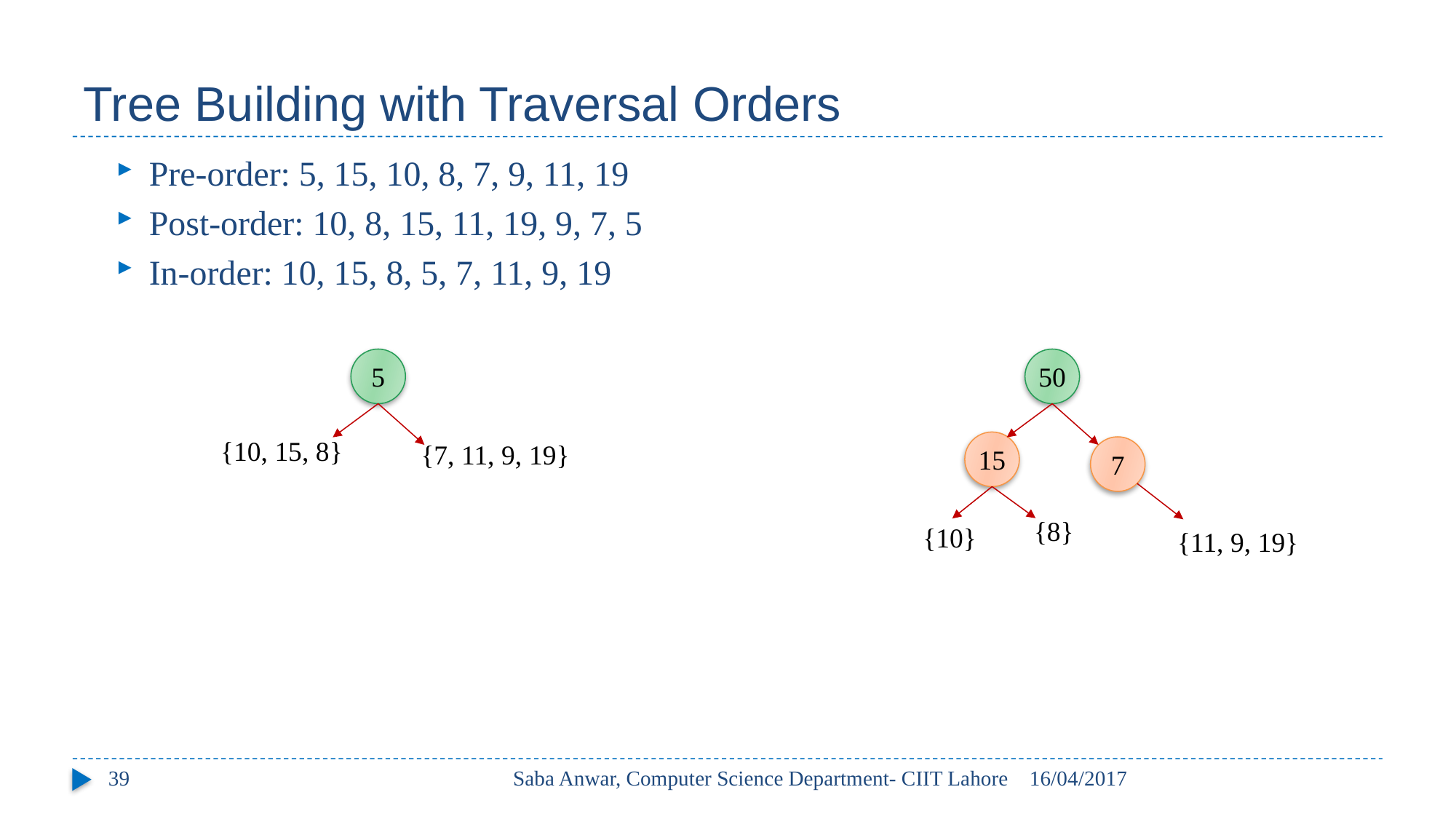

# Tree Building with Traversal Orders
Pre-order: 5, 15, 10, 8, 7, 9, 11, 19
Post-order: 10, 8, 15, 11, 19, 9, 7, 5
In-order: 10, 15, 8, 5, 7, 11, 9, 19

50
5
{10, 15, 8}
{7, 11, 9, 19}
15
7
{8}
{10}
{11, 9, 19}
39
Saba Anwar, Computer Science Department- CIIT Lahore
16/04/2017